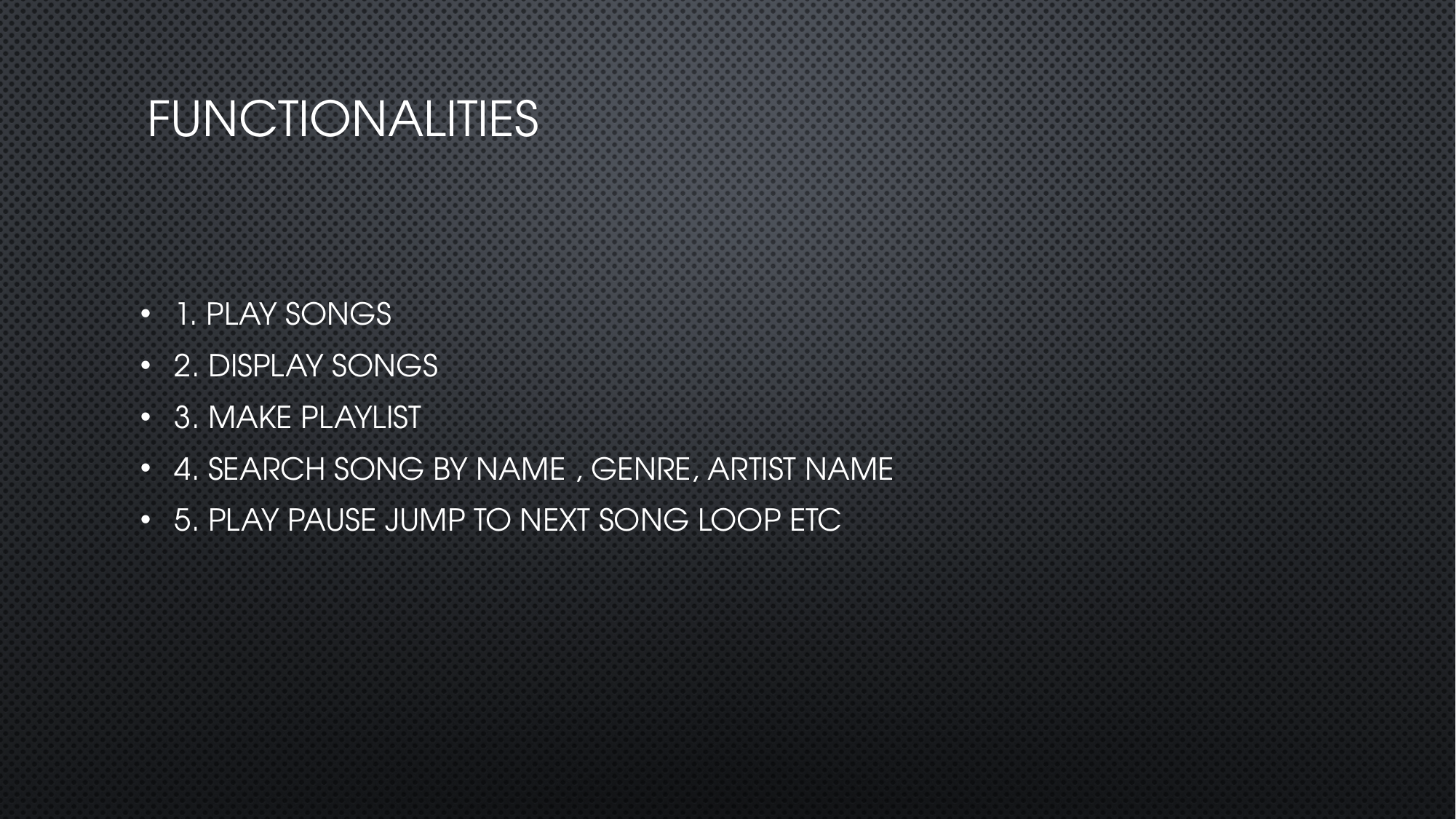

# Functionalities
1. Play songs
2. Display songs
3. Make playlist
4. search song by name , genre, artist name
5. play pause jump to next song loop etc